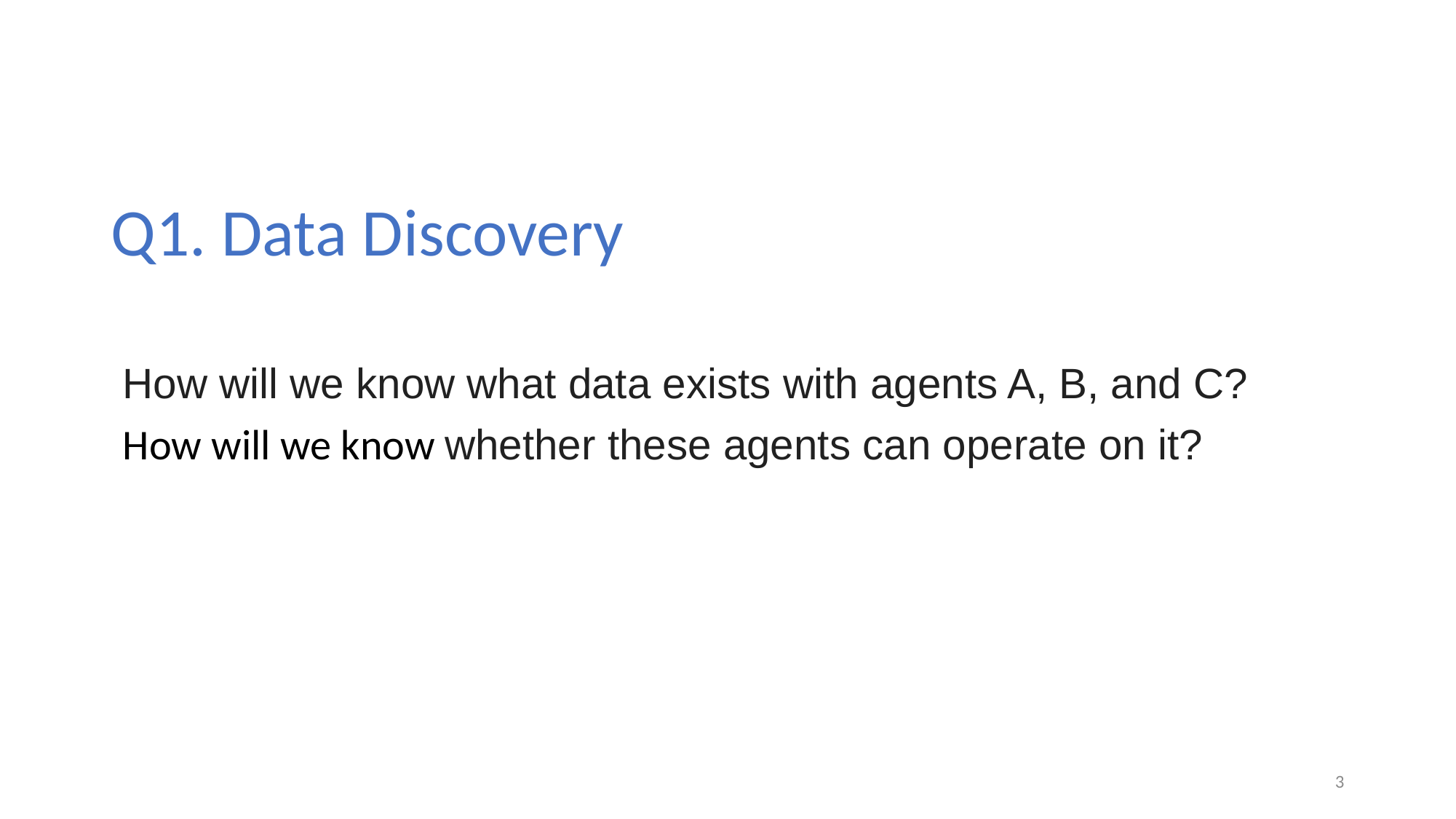

# Q1. Data Discovery
How will we know what data exists with agents A, B, and C?
How will we know whether these agents can operate on it?
3